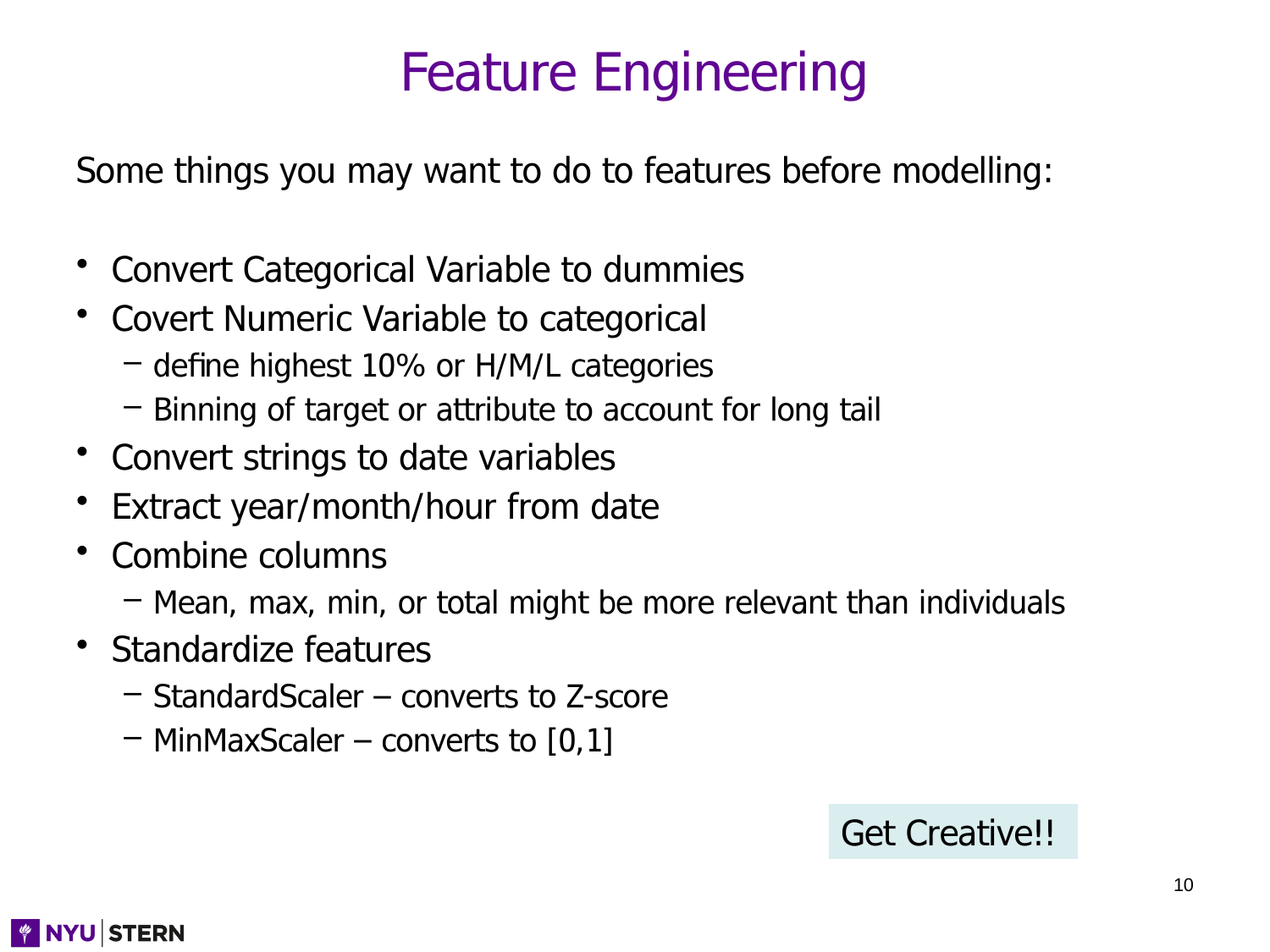

# Feature Engineering
Some things you may want to do to features before modelling:

Convert Categorical Variable to dummies
Covert Numeric Variable to categorical
define highest 10% or H/M/L categories
Binning of target or attribute to account for long tail
Convert strings to date variables
Extract year/month/hour from date
Combine columns
Mean, max, min, or total might be more relevant than individuals
Standardize features
StandardScaler – converts to Z-score
MinMaxScaler – converts to [0,1]

Get Creative!!
10